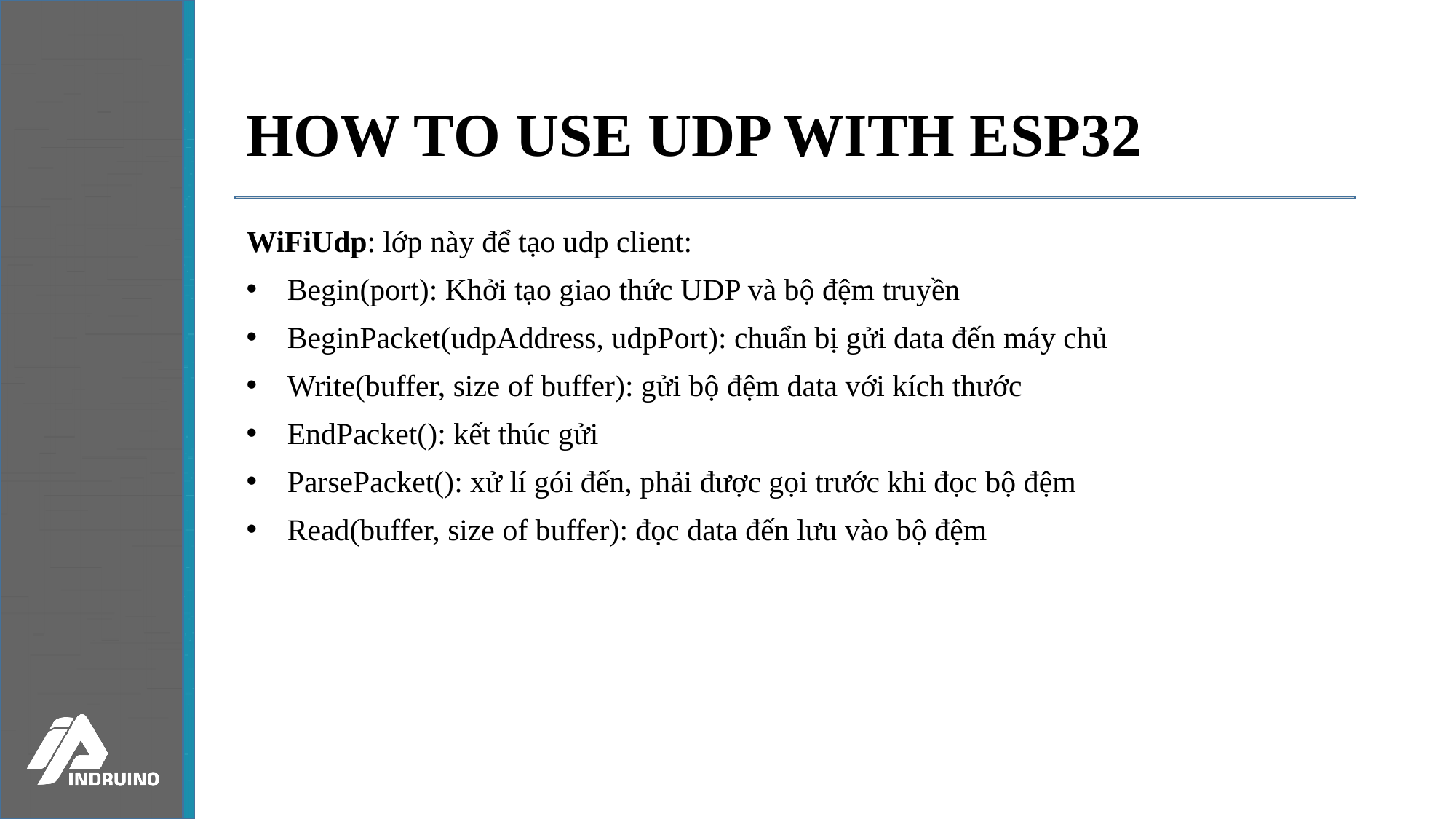

# HOW TO USE UDP WITH ESP32
WiFiUdp: lớp này để tạo udp client:
Begin(port): Khởi tạo giao thức UDP và bộ đệm truyền
BeginPacket(udpAddress, udpPort): chuẩn bị gửi data đến máy chủ
Write(buffer, size of buffer): gửi bộ đệm data với kích thước
EndPacket(): kết thúc gửi
ParsePacket(): xử lí gói đến, phải được gọi trước khi đọc bộ đệm
Read(buffer, size of buffer): đọc data đến lưu vào bộ đệm